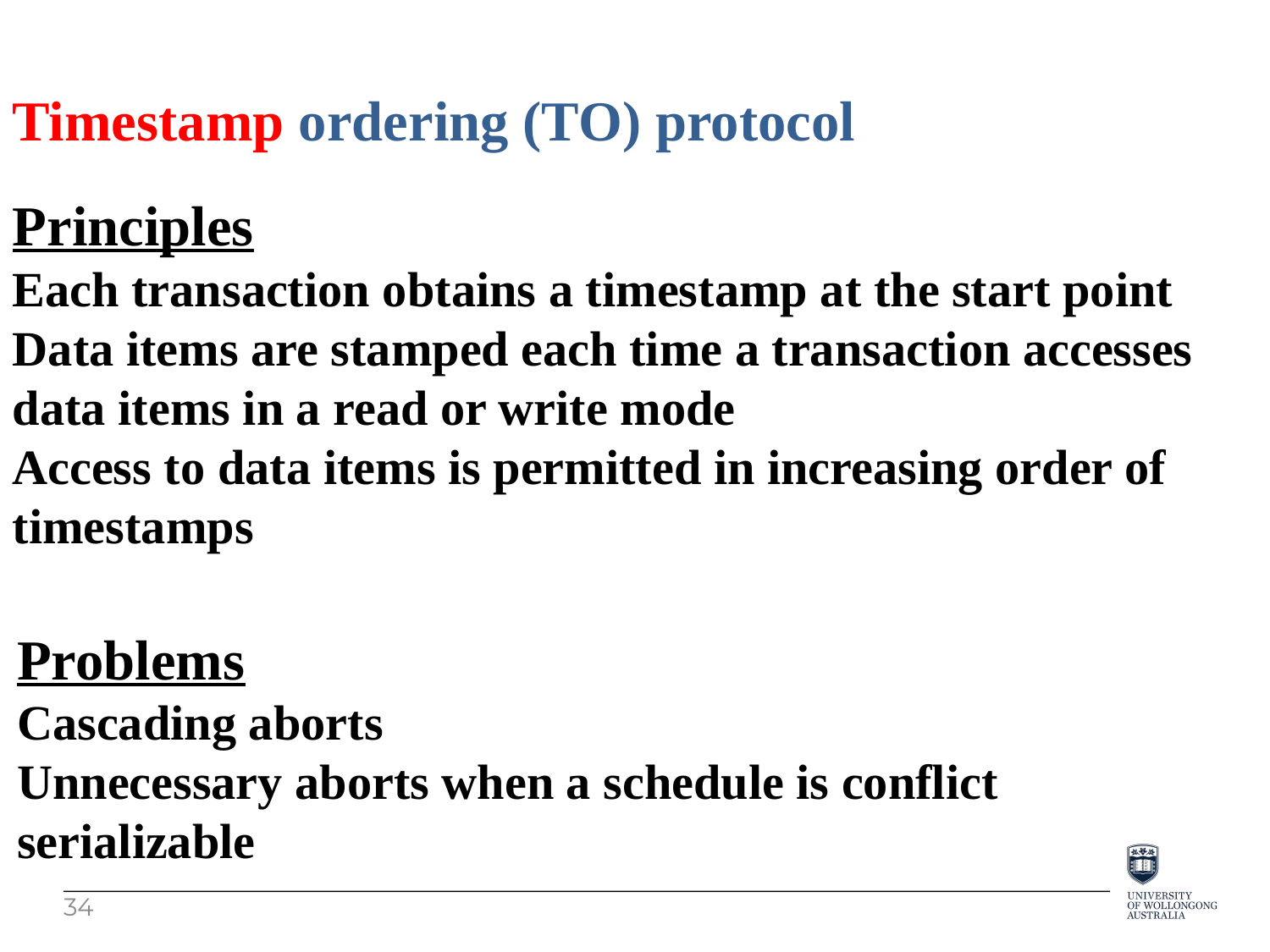

Timestamp ordering (TO) protocol
Principles
Each transaction obtains a timestamp at the start point
Data items are stamped each time a transaction accesses data items in a read or write mode
Access to data items is permitted in increasing order of timestamps
Problems
Cascading aborts
Unnecessary aborts when a schedule is conflict
serializable
34